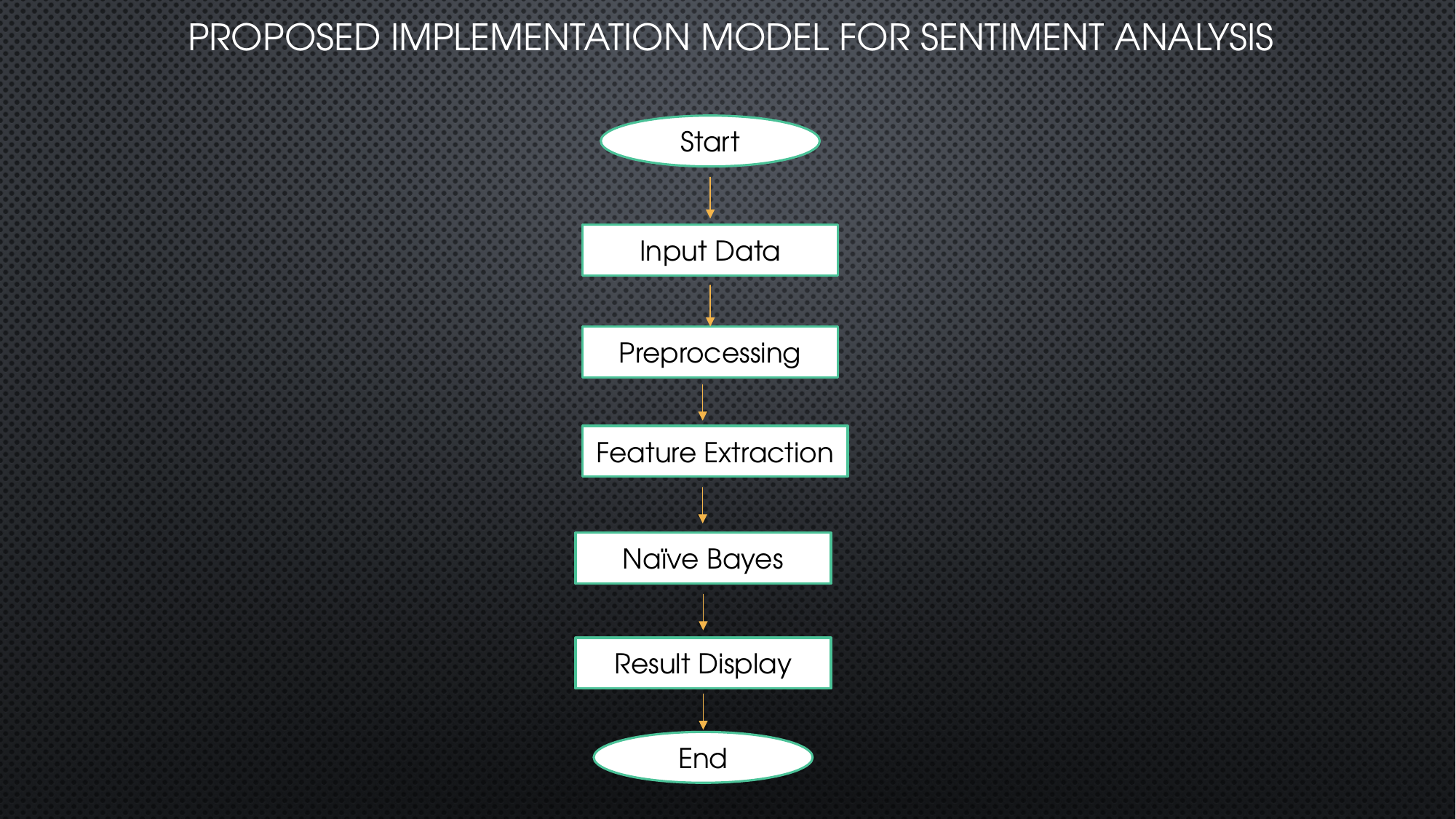

Proposed Implementation Model for Sentiment Analysis

Start
Input Data
Preprocessing
Feature Extraction
Naïve Bayes
Result Display
End